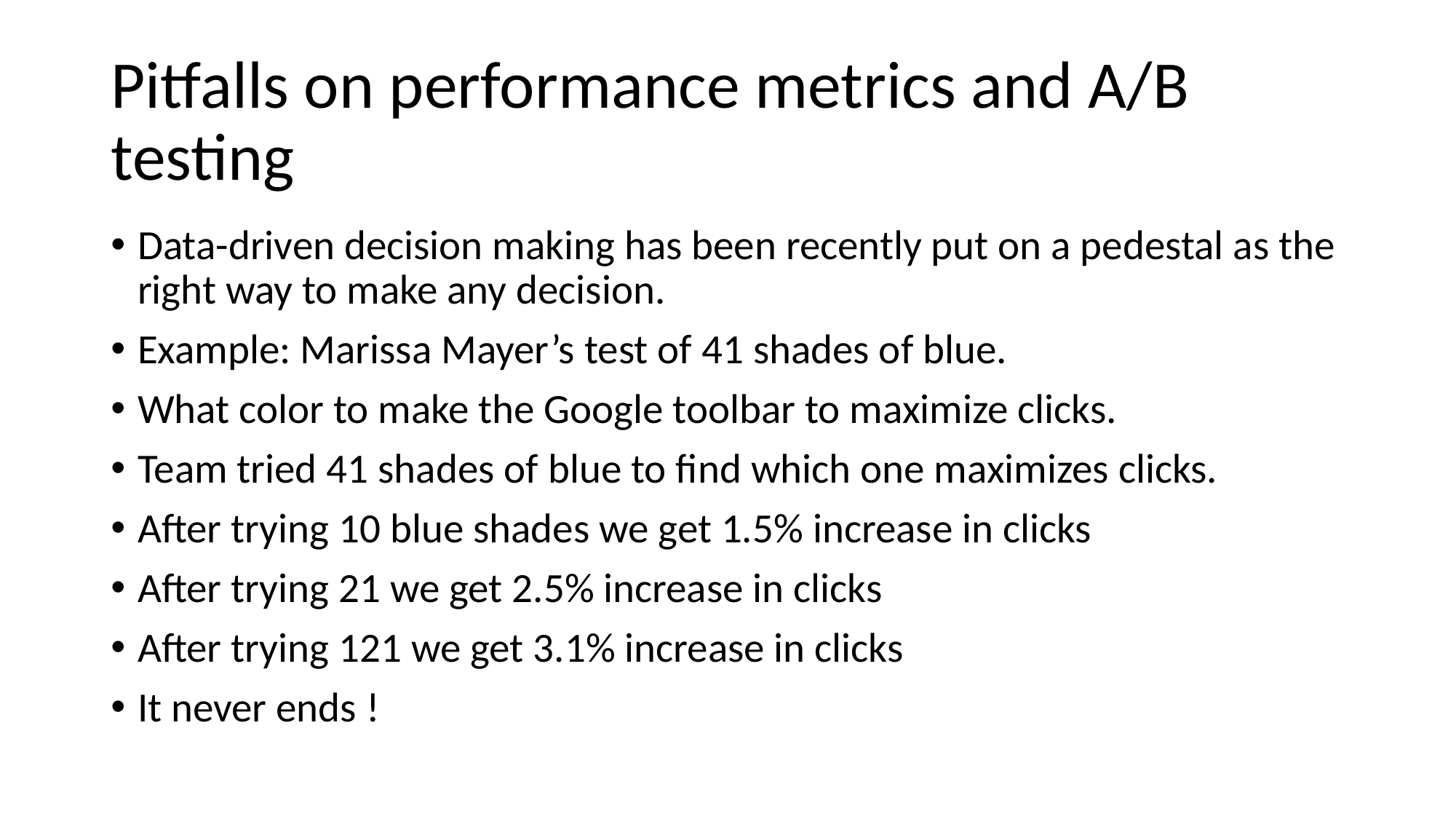

# Pitfalls on performance metrics and A/B testing
Data-driven decision making has been recently put on a pedestal as the right way to make any decision.
Example: Marissa Mayer’s test of 41 shades of blue.
What color to make the Google toolbar to maximize clicks.
Team tried 41 shades of blue to find which one maximizes clicks.
After trying 10 blue shades we get 1.5% increase in clicks
After trying 21 we get 2.5% increase in clicks
After trying 121 we get 3.1% increase in clicks
It never ends !